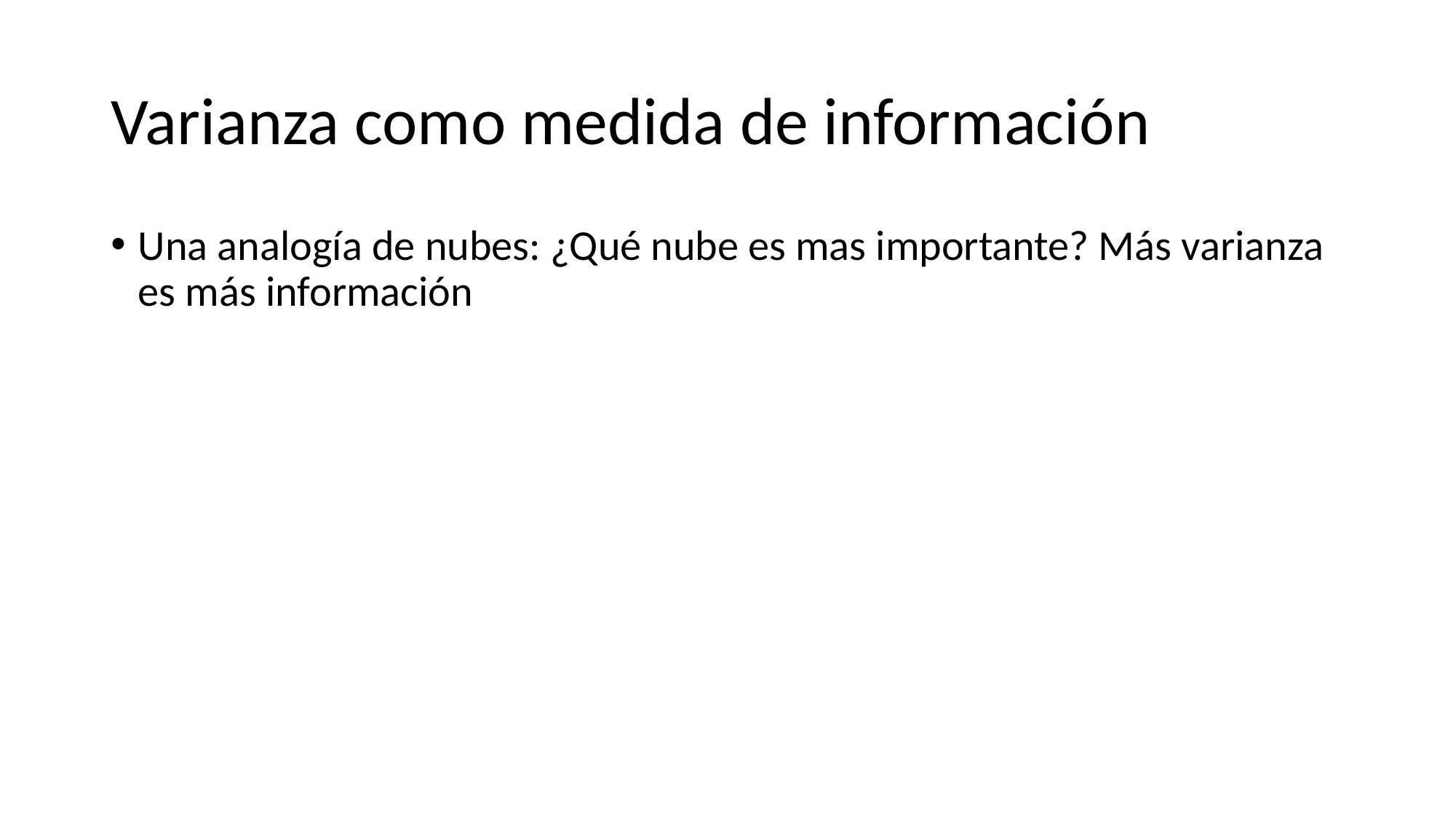

# Varianza como medida de información
Una analogía de nubes: ¿Qué nube es mas importante? Más varianza es más información